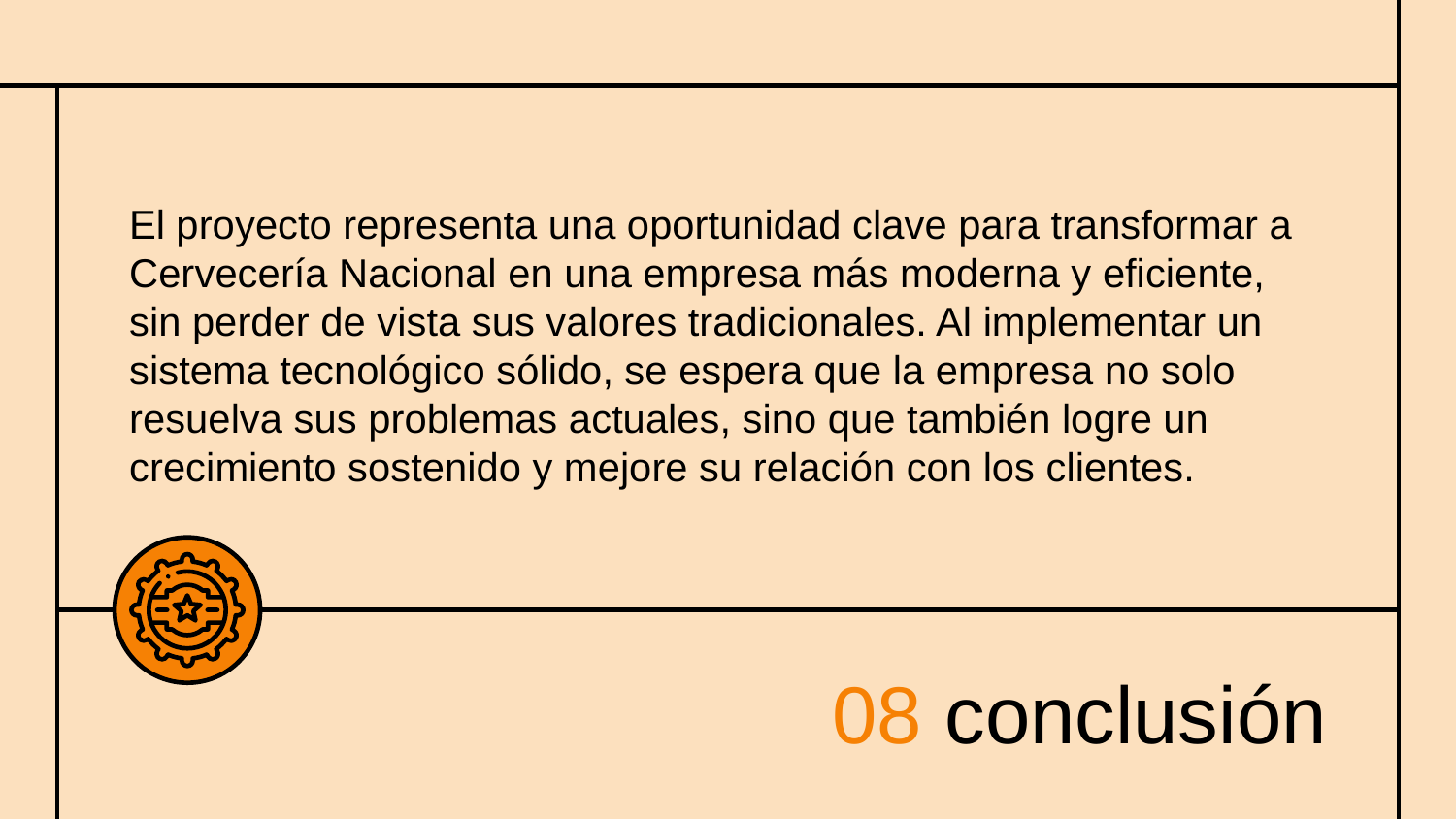

El proyecto representa una oportunidad clave para transformar a Cervecería Nacional en una empresa más moderna y eficiente, sin perder de vista sus valores tradicionales. Al implementar un sistema tecnológico sólido, se espera que la empresa no solo resuelva sus problemas actuales, sino que también logre un crecimiento sostenido y mejore su relación con los clientes.

# 08 conclusión